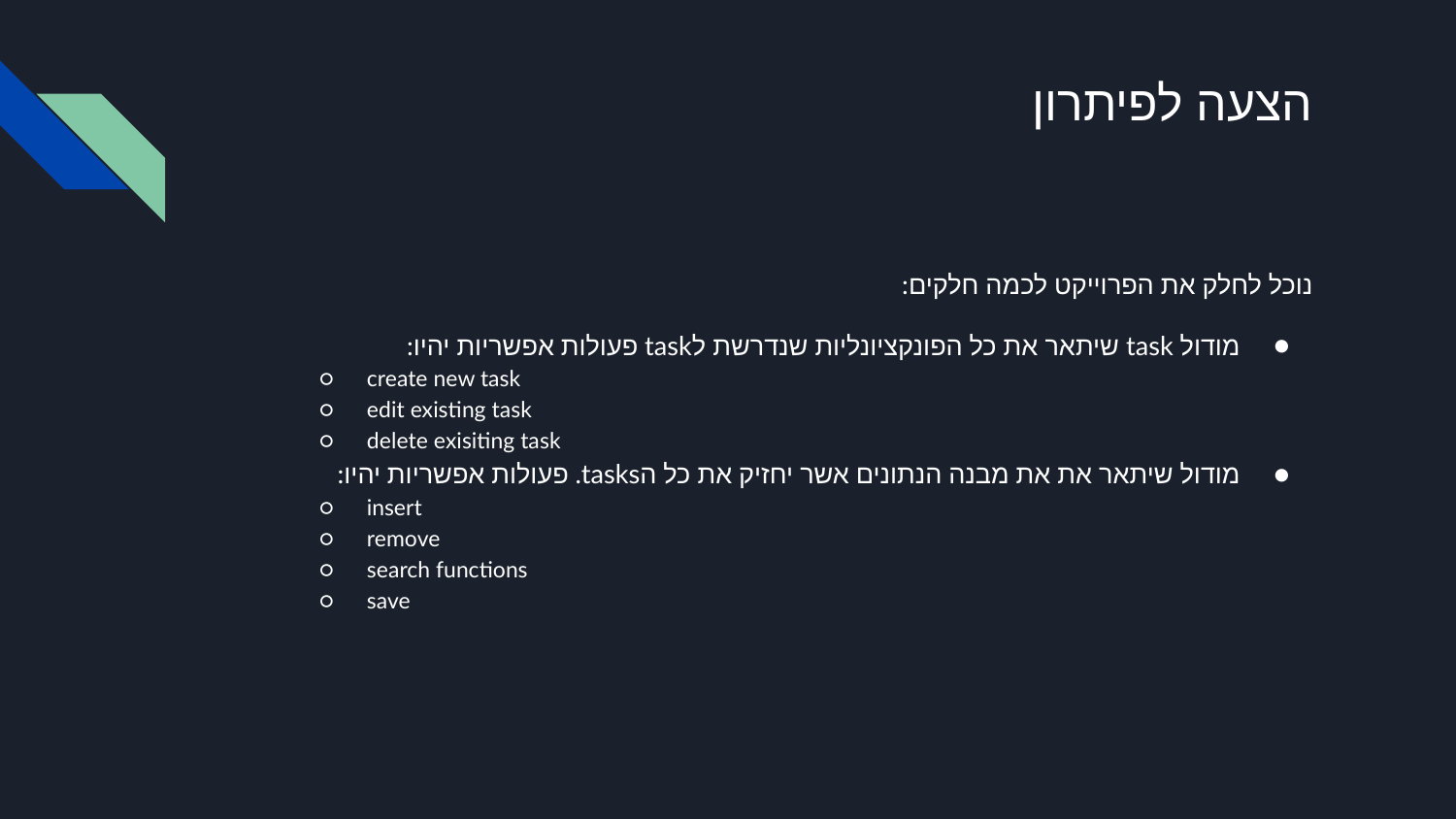

# הצעה לפיתרון
נוכל לחלק את הפרוייקט לכמה חלקים:
מודול task שיתאר את כל הפונקציונליות שנדרשת לtask פעולות אפשריות יהיו:
create new task
edit existing task
delete exisiting task
מודול שיתאר את את מבנה הנתונים אשר יחזיק את כל הtasks. פעולות אפשריות יהיו:
insert
remove
search functions
save